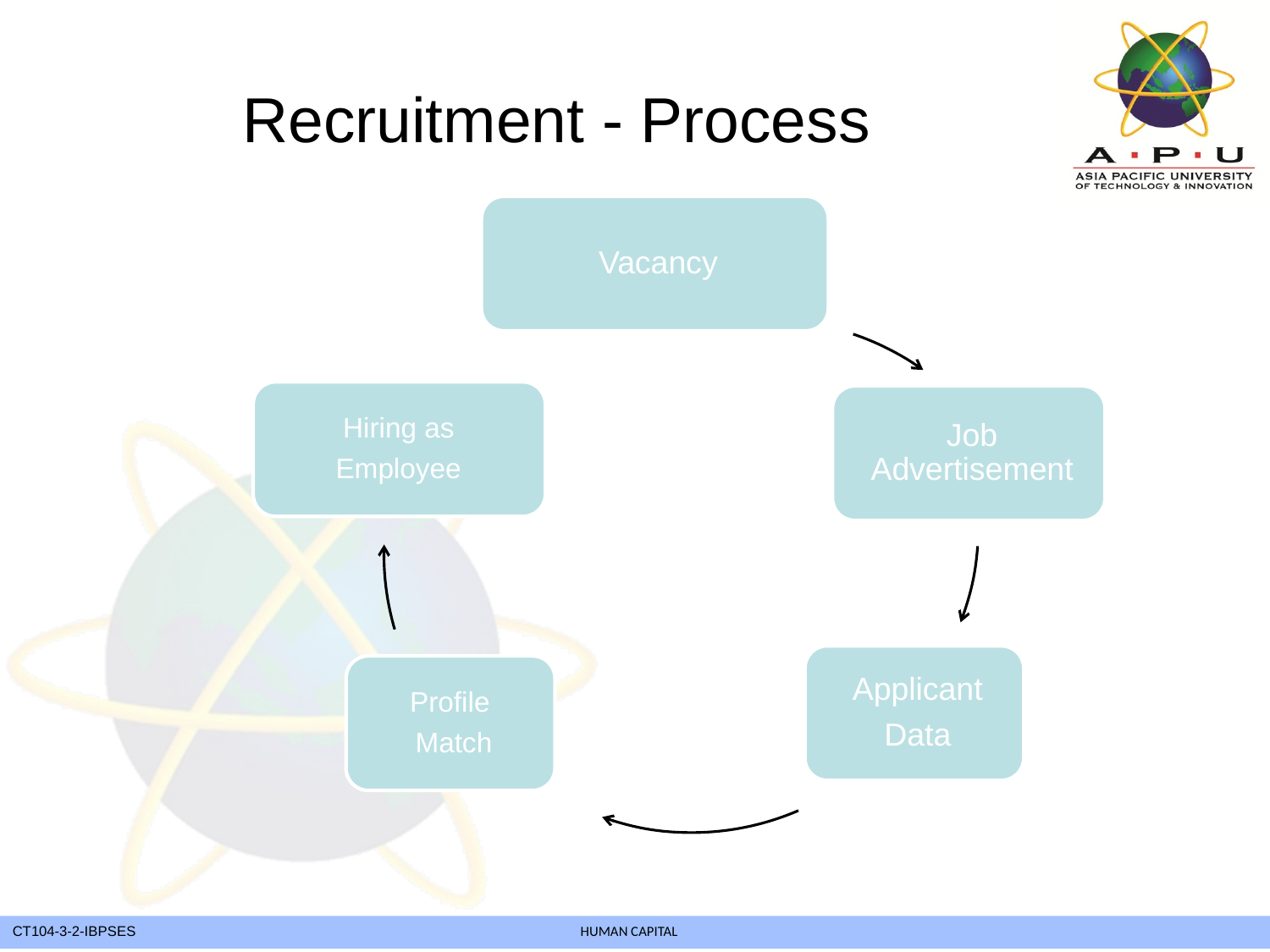

# Recruitment - Process
Vacancy
Job Advertisement
Applicant
Data
Profile
Match
Hiring as
Employee